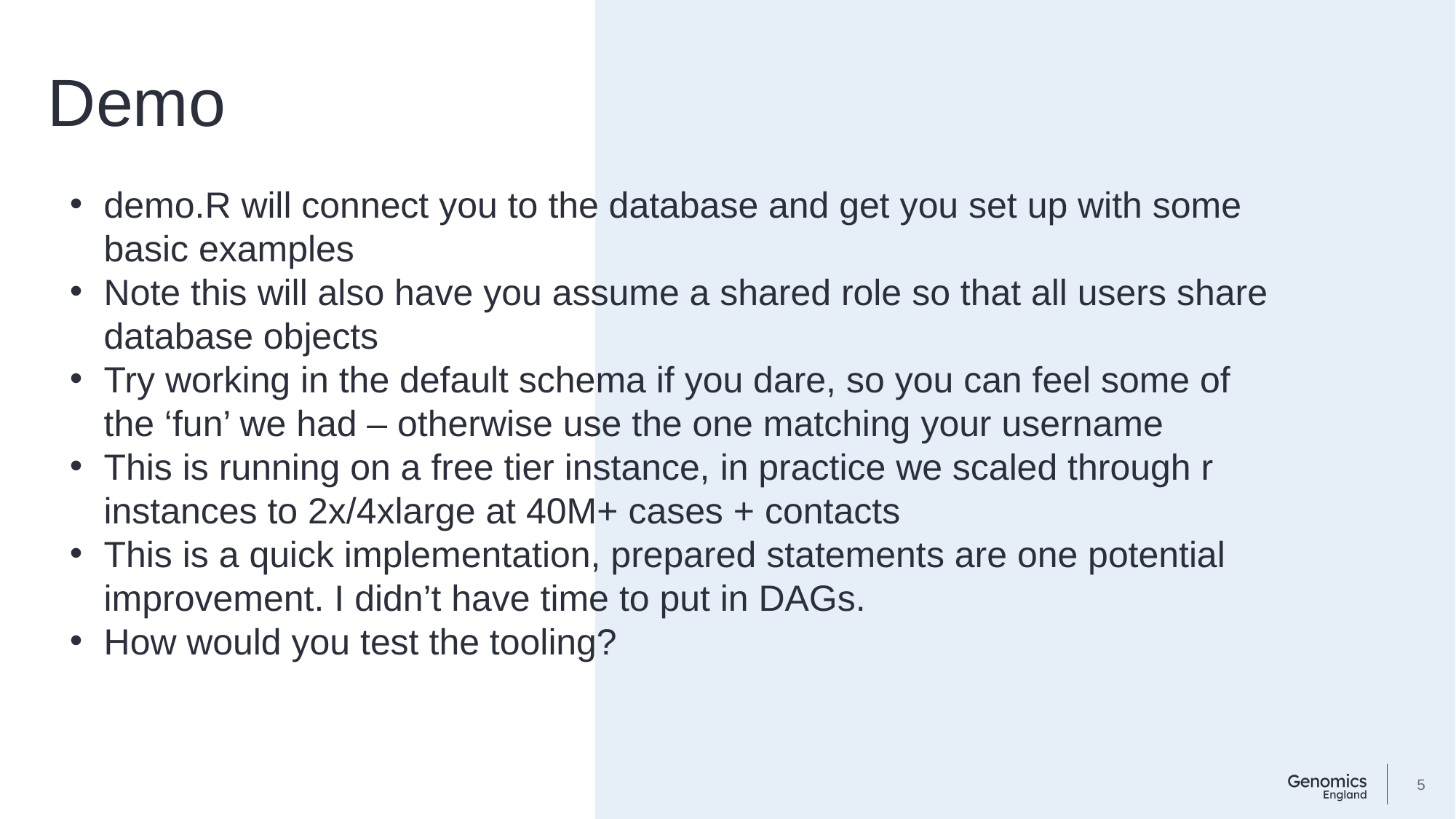

Demo
demo.R will connect you to the database and get you set up with some basic examples
Note this will also have you assume a shared role so that all users share database objects
Try working in the default schema if you dare, so you can feel some of the ‘fun’ we had – otherwise use the one matching your username
This is running on a free tier instance, in practice we scaled through r instances to 2x/4xlarge at 40M+ cases + contacts
This is a quick implementation, prepared statements are one potential improvement. I didn’t have time to put in DAGs.
How would you test the tooling?
5